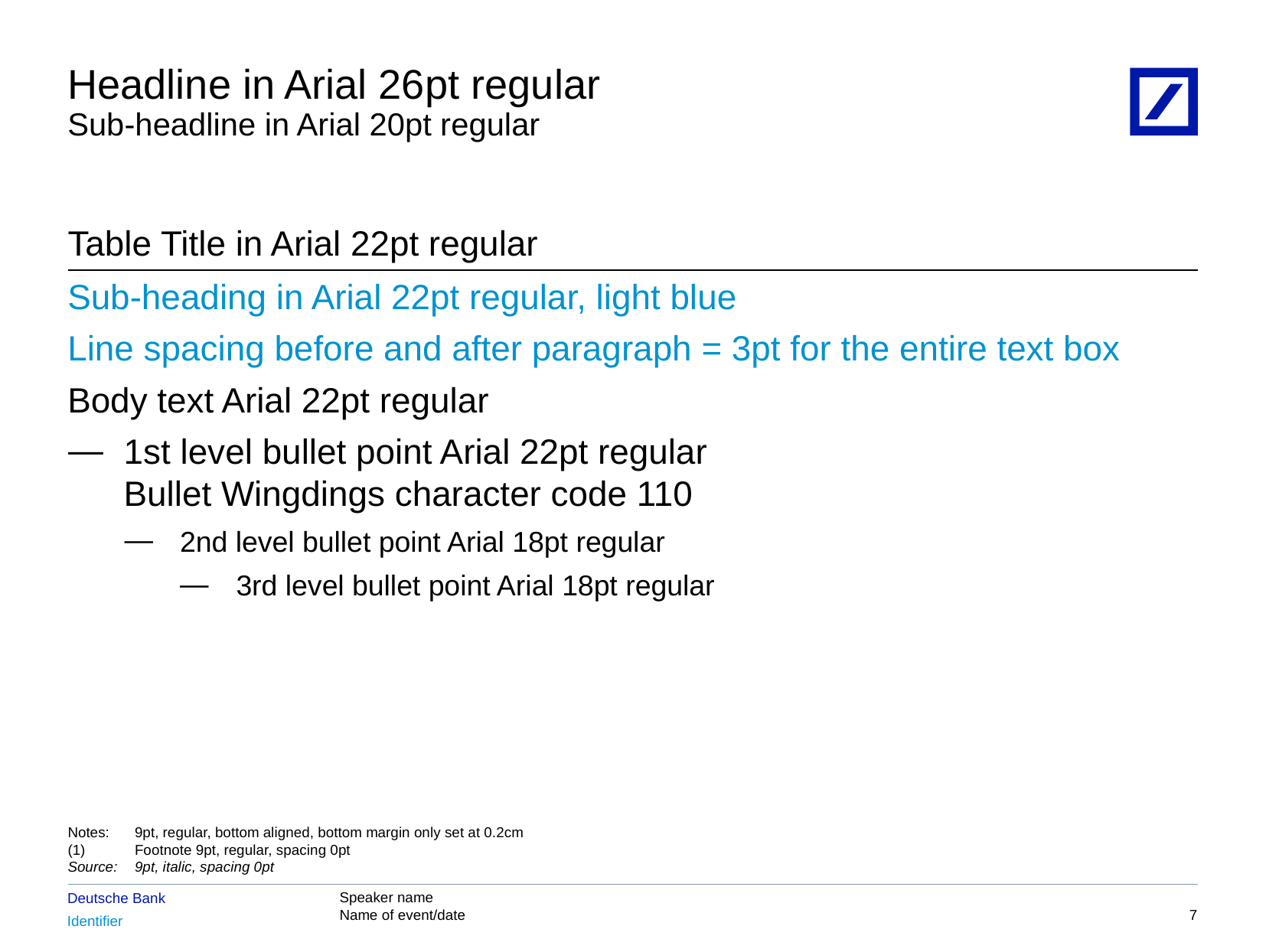

# Headline in Arial 26pt regular Sub-headline in Arial 20pt regular
Table Title in Arial 22pt regular
Sub-heading in Arial 22pt regular, light blue
Line spacing before and after paragraph = 3pt for the entire text box
Body text Arial 22pt regular
1st level bullet point Arial 22pt regular
Bullet Wingdings character code 110
2nd level bullet point Arial 18pt regular
3rd level bullet point Arial 18pt regular
Notes:	9pt, regular, bottom aligned, bottom margin only set at 0.2cm
(1)	Footnote 9pt, regular, spacing 0pt
Source:	9pt, italic, spacing 0pt
7
8/15/2017 5:48:35 PM
2010 DB Blue template